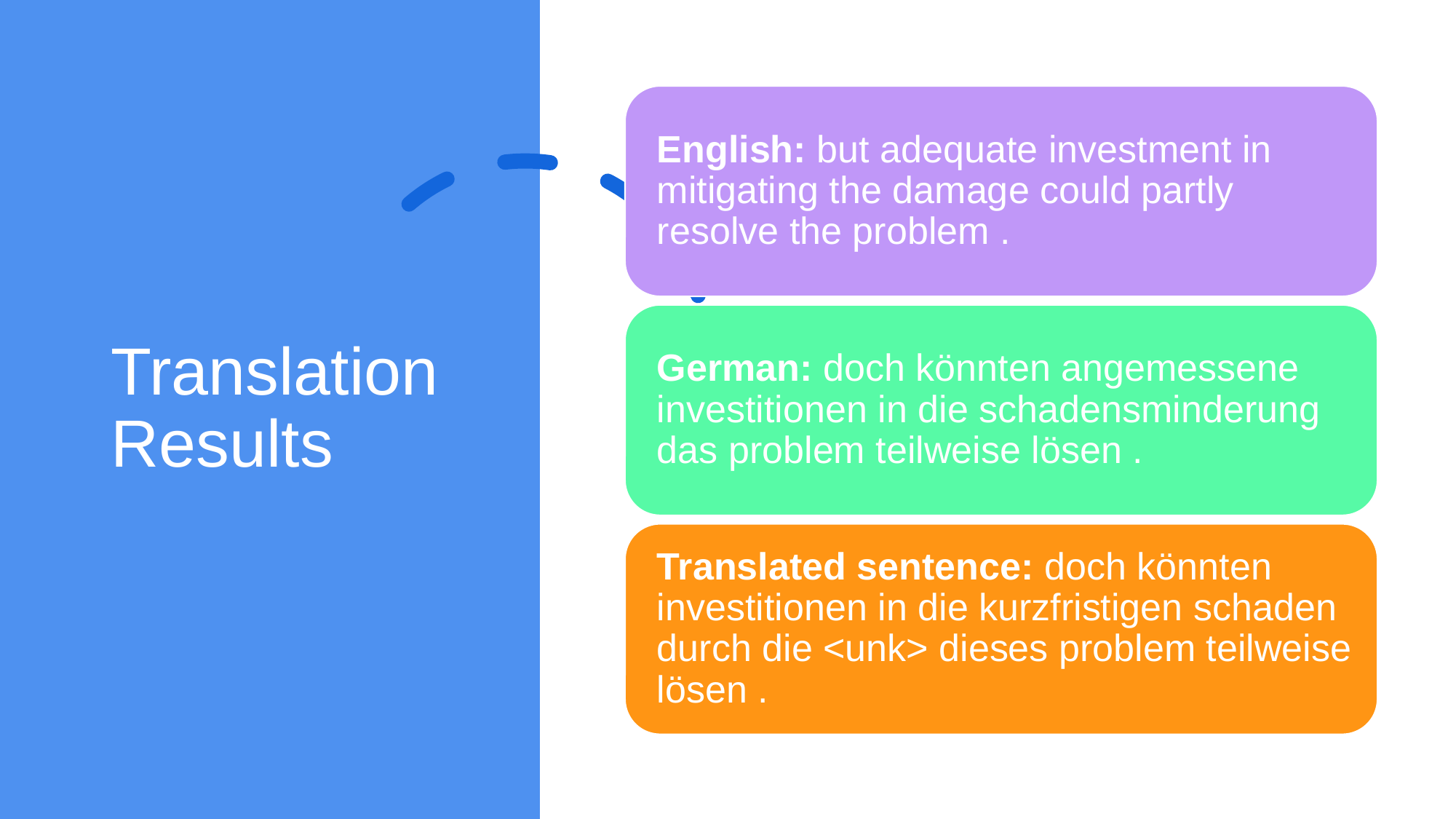

# Translation Results
English: but adequate investment in mitigating the damage could partly resolve the problem .
German: doch könnten angemessene investitionen in die schadensminderung das problem teilweise lösen .
Translated sentence: doch könnten investitionen in die kurzfristigen schaden durch die <unk> dieses problem teilweise lösen .